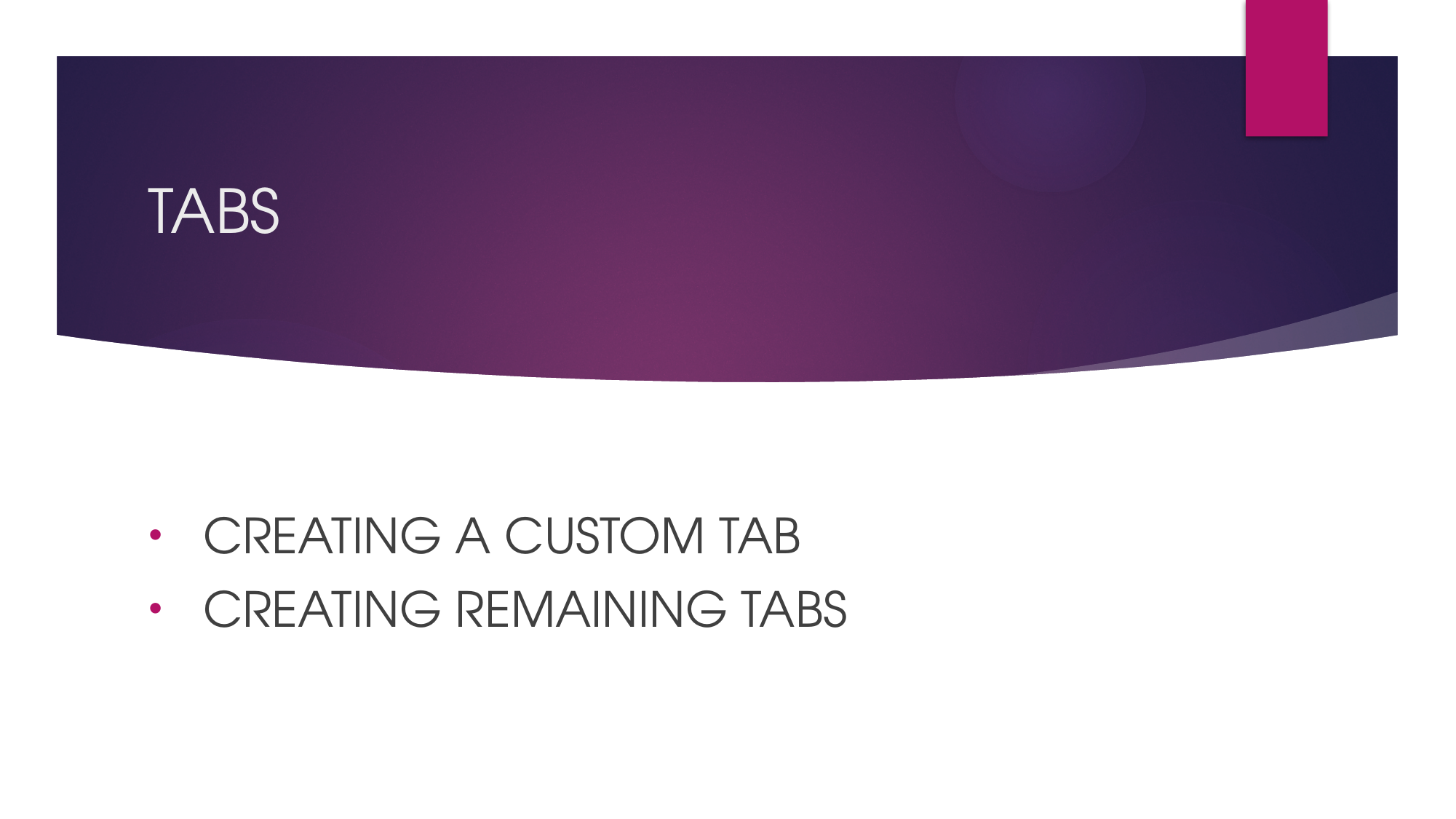

# TABS
CREATING A CUSTOM TAB
CREATING REMAINING TABS